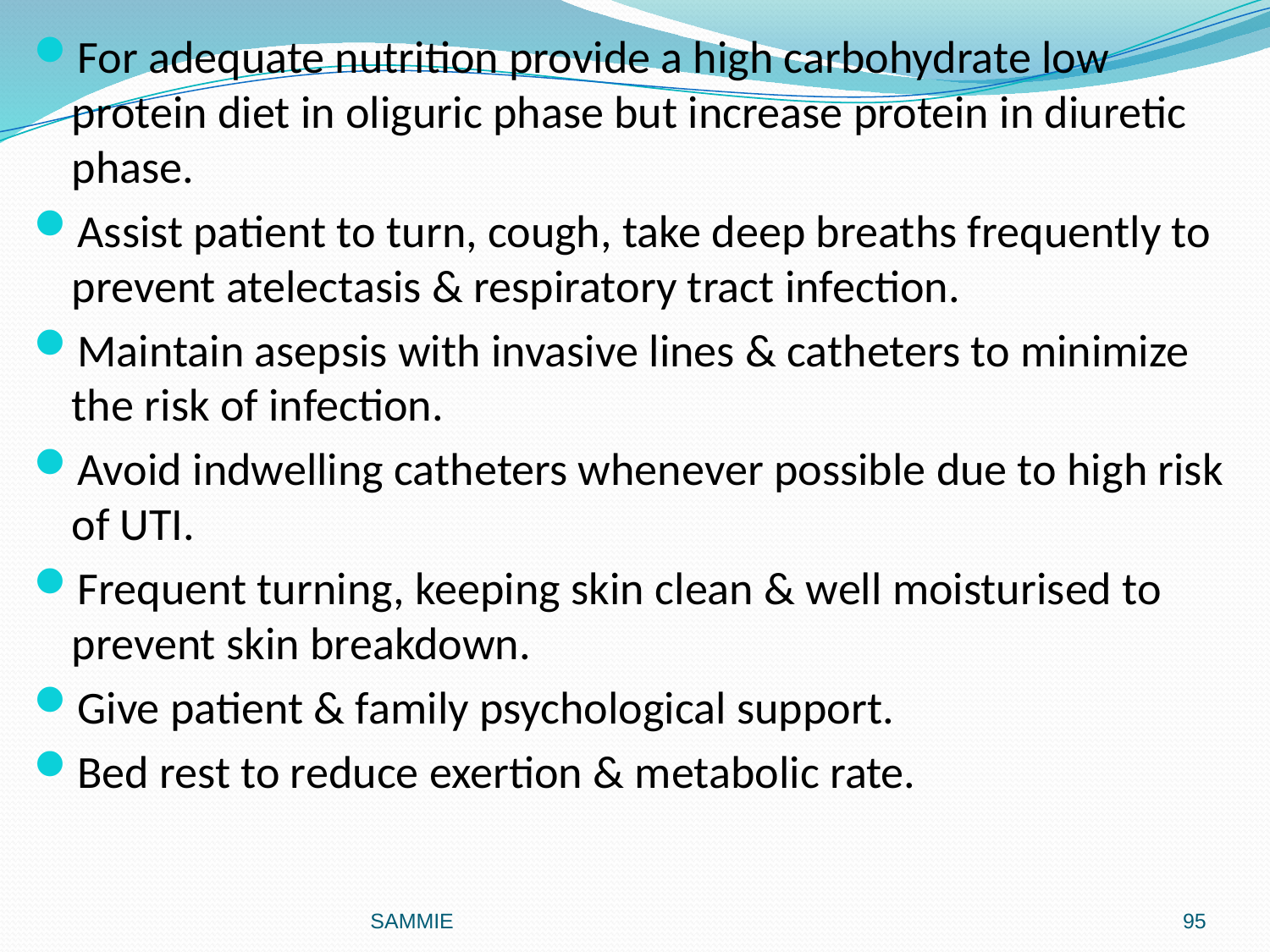

#
For adequate nutrition provide a high carbohydrate low protein diet in oliguric phase but increase protein in diuretic phase.
Assist patient to turn, cough, take deep breaths frequently to prevent atelectasis & respiratory tract infection.
Maintain asepsis with invasive lines & catheters to minimize the risk of infection.
Avoid indwelling catheters whenever possible due to high risk of UTI.
Frequent turning, keeping skin clean & well moisturised to prevent skin breakdown.
Give patient & family psychological support.
Bed rest to reduce exertion & metabolic rate.
SAMMIE
95